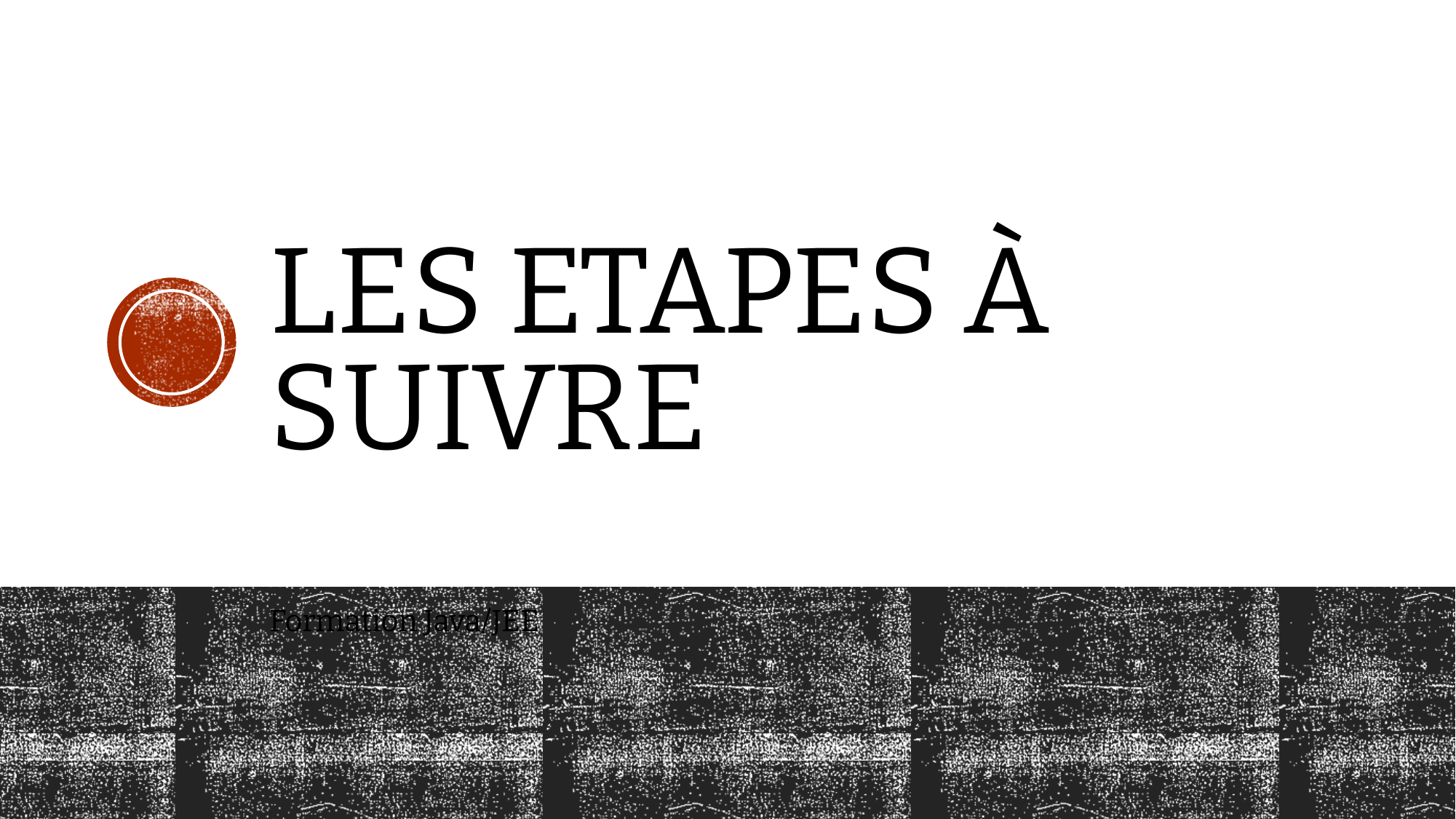

# Les Etapes à suivre
Formation Java/JEE